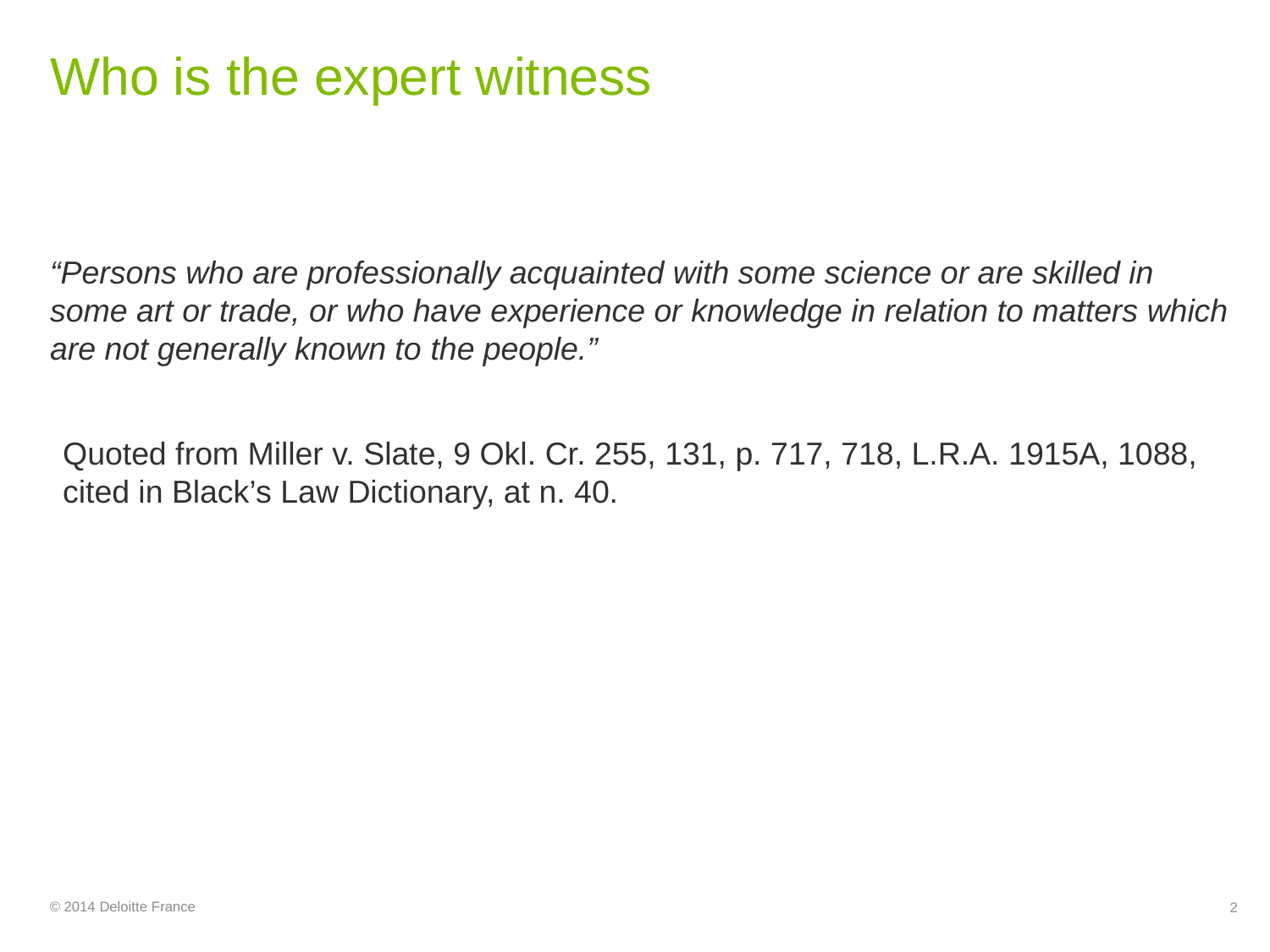

# Who is the expert witness

“Persons who are professionally acquainted with some science or are skilled in some art or trade, or who have experience or knowledge in relation to matters which are not generally known to the people.”

	Quoted from Miller v. Slate, 9 Okl. Cr. 255, 131, p. 717, 718, L.R.A. 1915A, 1088, cited in Black’s Law Dictionary, at n. 40.